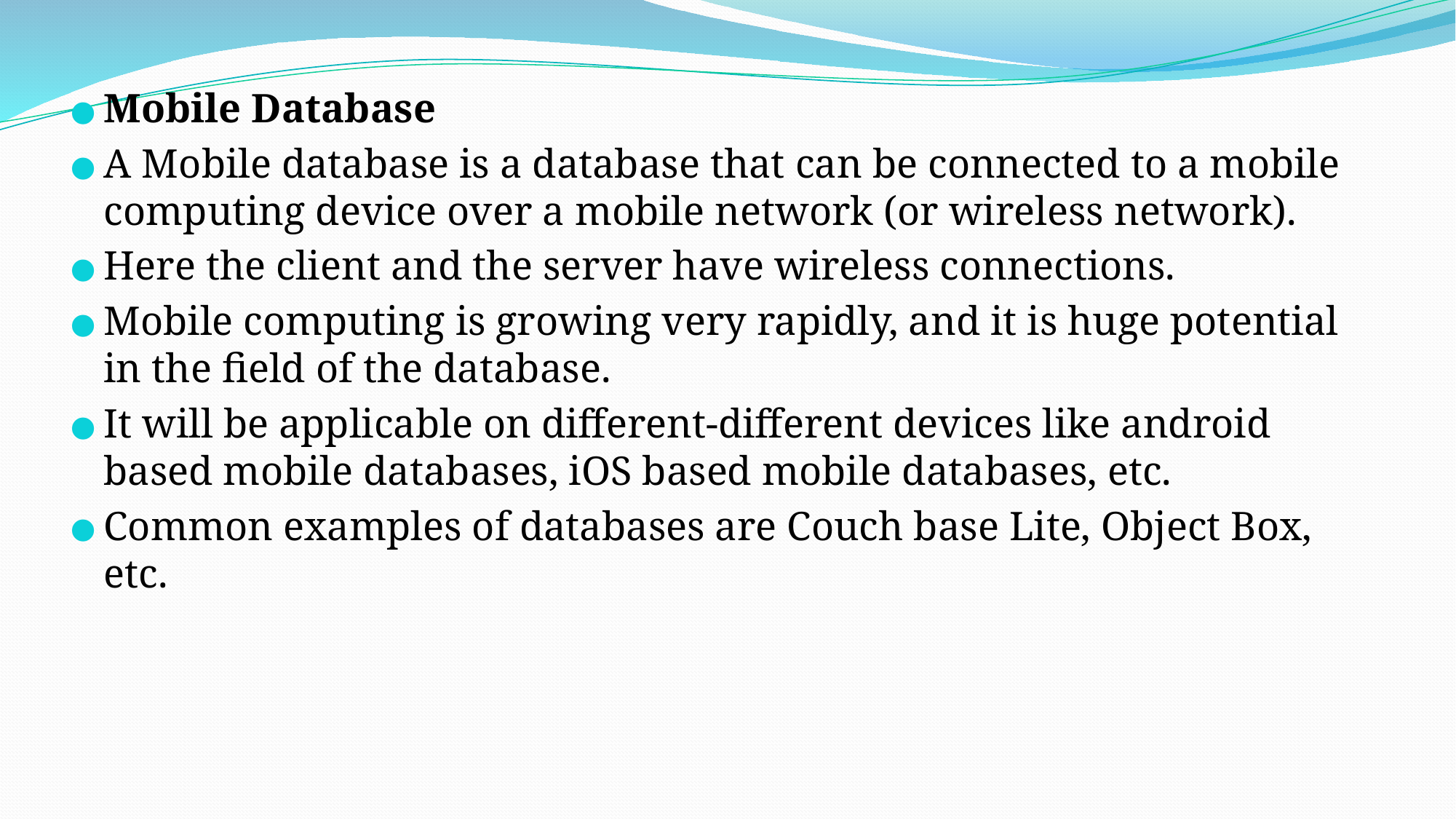

Mobile Database
A Mobile database is a database that can be connected to a mobile computing device over a mobile network (or wireless network).
Here the client and the server have wireless connections.
Mobile computing is growing very rapidly, and it is huge potential in the field of the database.
It will be applicable on different-different devices like android based mobile databases, iOS based mobile databases, etc.
Common examples of databases are Couch base Lite, Object Box, etc.